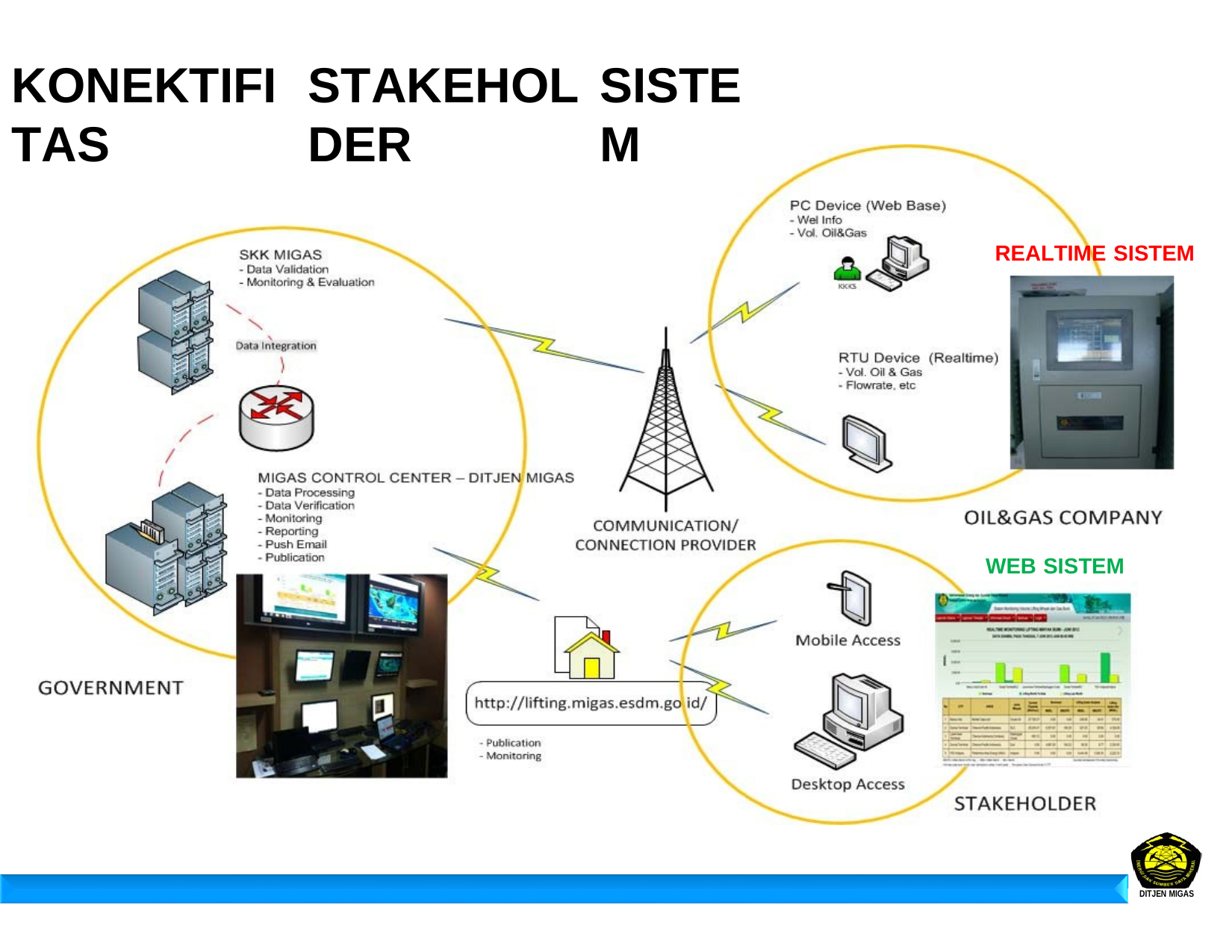

KONEKTIFITAS
STAKEHOLDER
SISTEM

REALTIME SISTEM
WEB SISTEM

DITJEN MIGAS